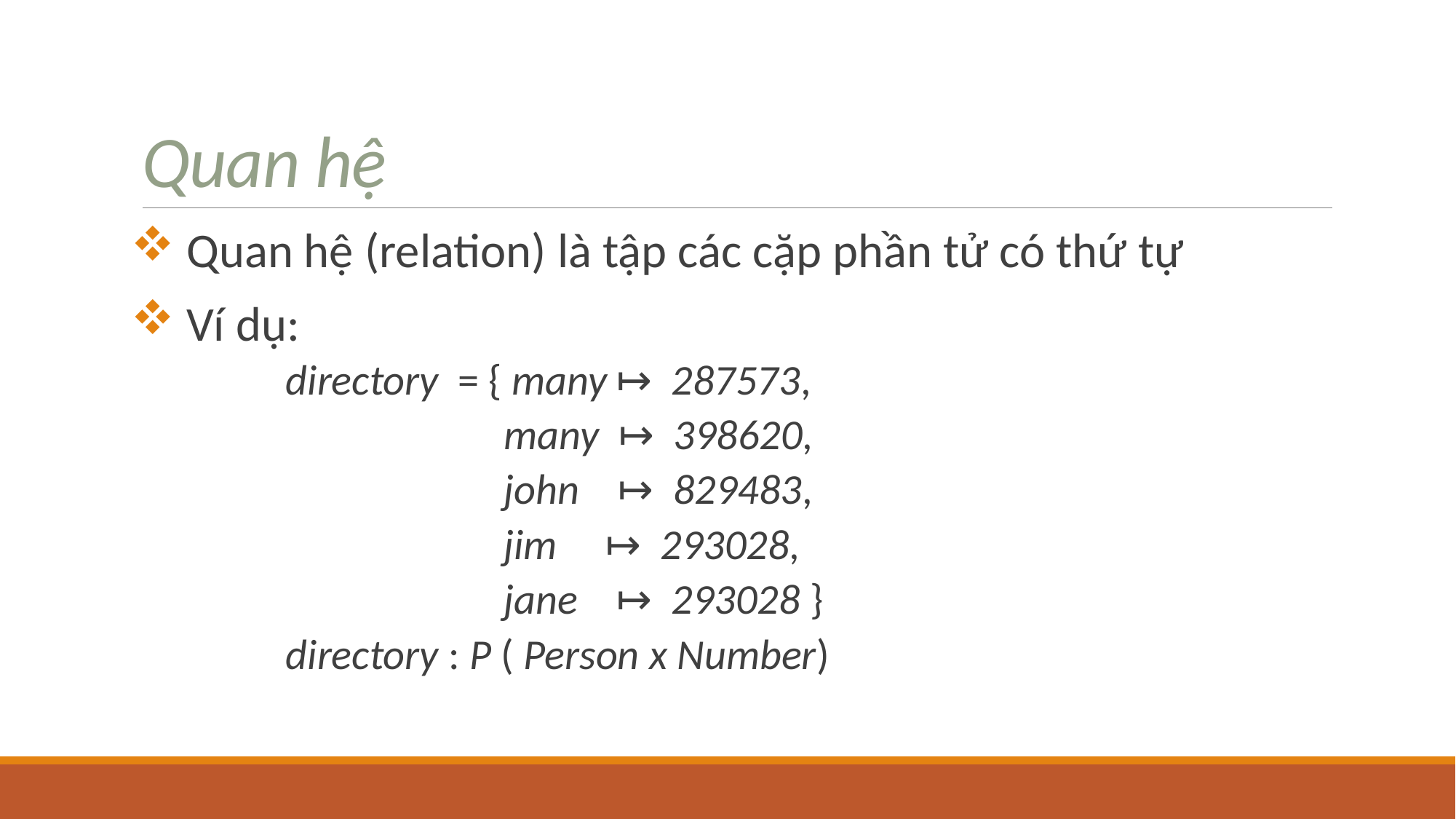

# Quan hệ
 Quan hệ (relation) là tập các cặp phần tử có thứ tự
 Ví dụ:
	directory  = { many ↦  287573,
			many  ↦  398620,
			john    ↦  829483,
			jim     ↦  293028,
			jane    ↦  293028 }
	directory : P ( Person x Number)